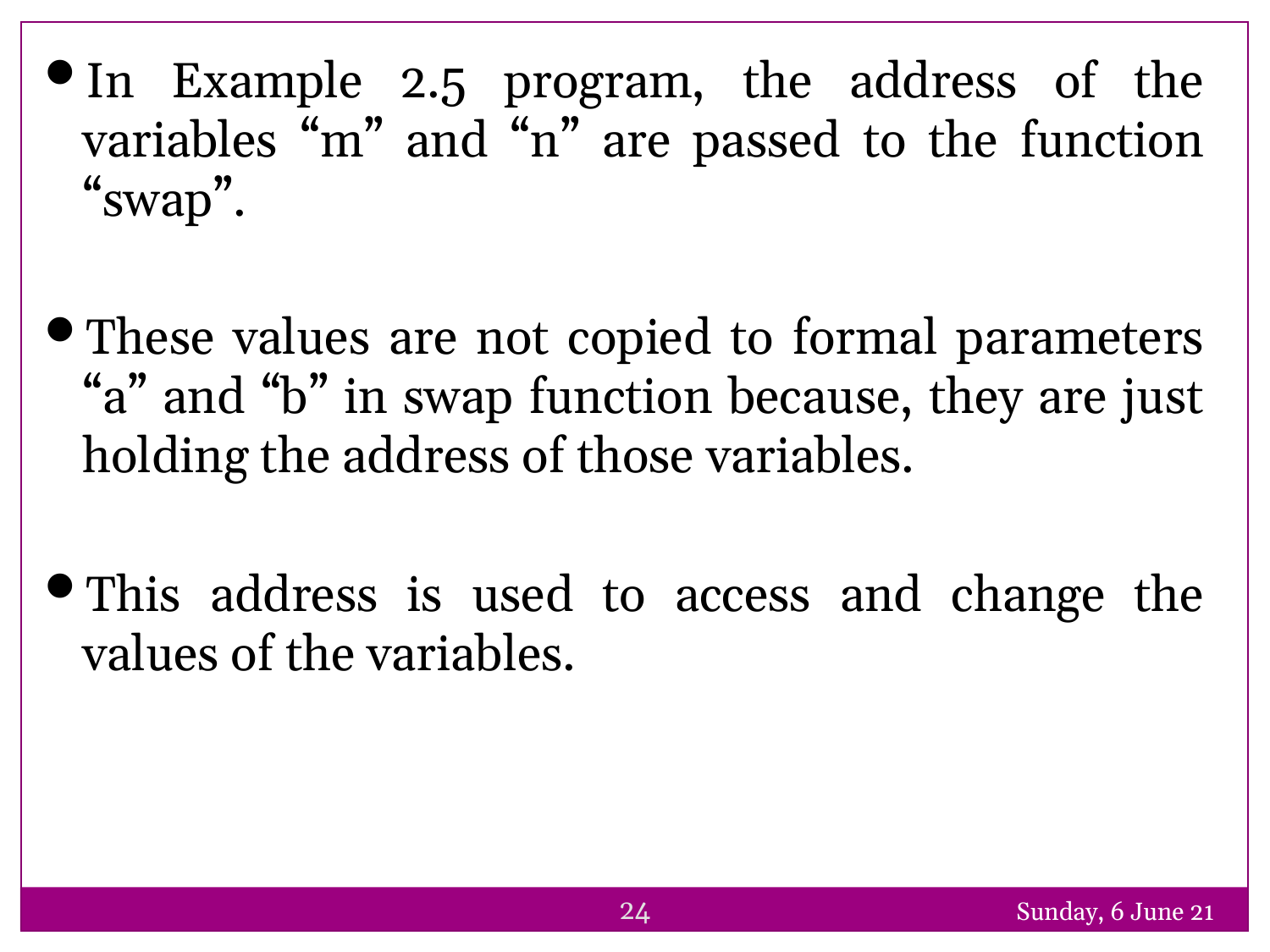

In Example 2.5 program, the address of the variables “m” and “n” are passed to the function “swap”.

These values are not copied to formal parameters “a” and “b” in swap function because, they are just holding the address of those variables.

This address is used to access and change the values of the variables.
24
Sunday, 6 June 21